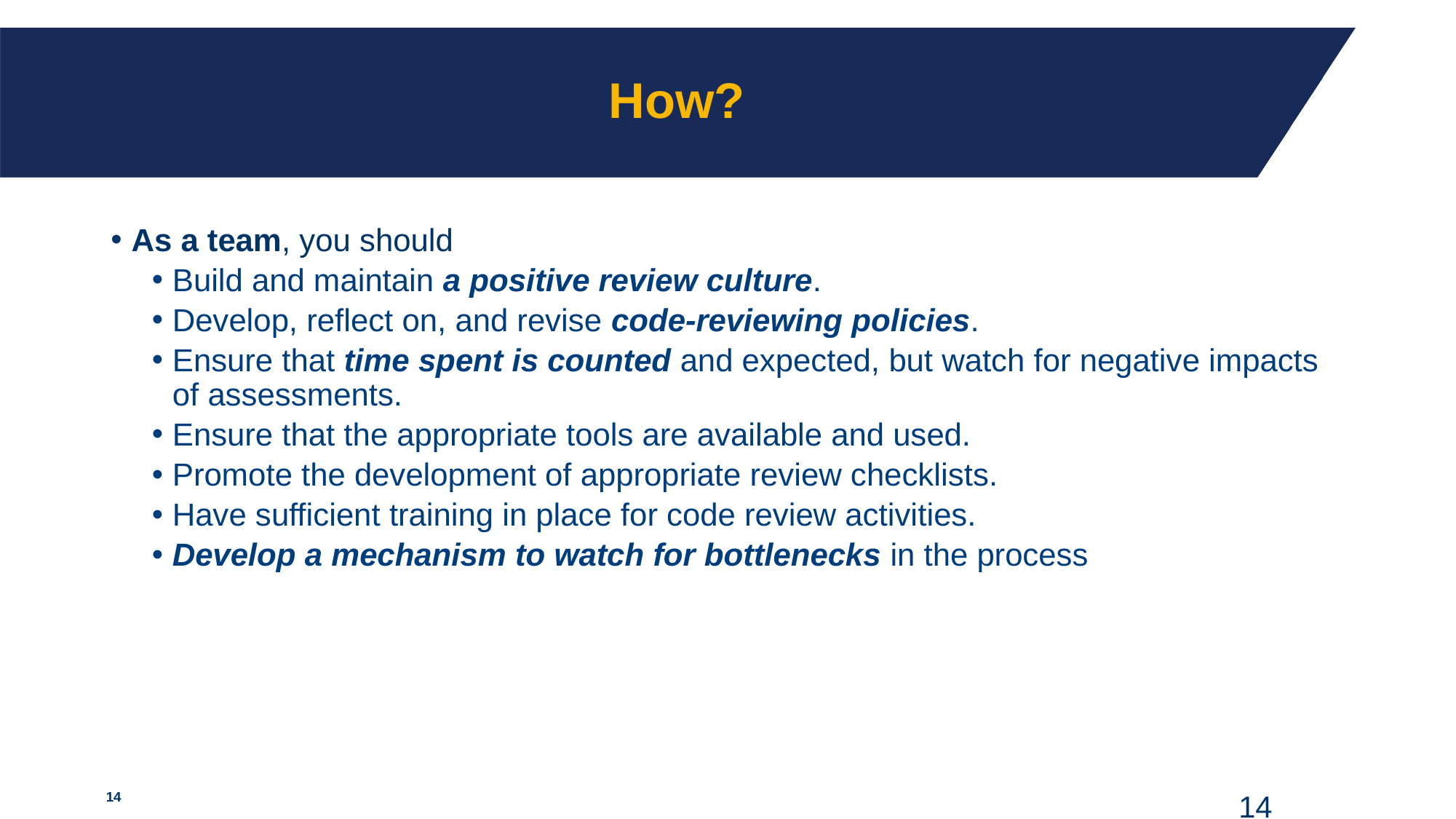

# How?
As a team, you should
Build and maintain a positive review culture.
Develop, reflect on, and revise code-reviewing policies.
Ensure that time spent is counted and expected, but watch for negative impacts of assessments.
Ensure that the appropriate tools are available and used.
Promote the development of appropriate review checklists.
Have sufficient training in place for code review activities.
Develop a mechanism to watch for bottlenecks in the process

14
14